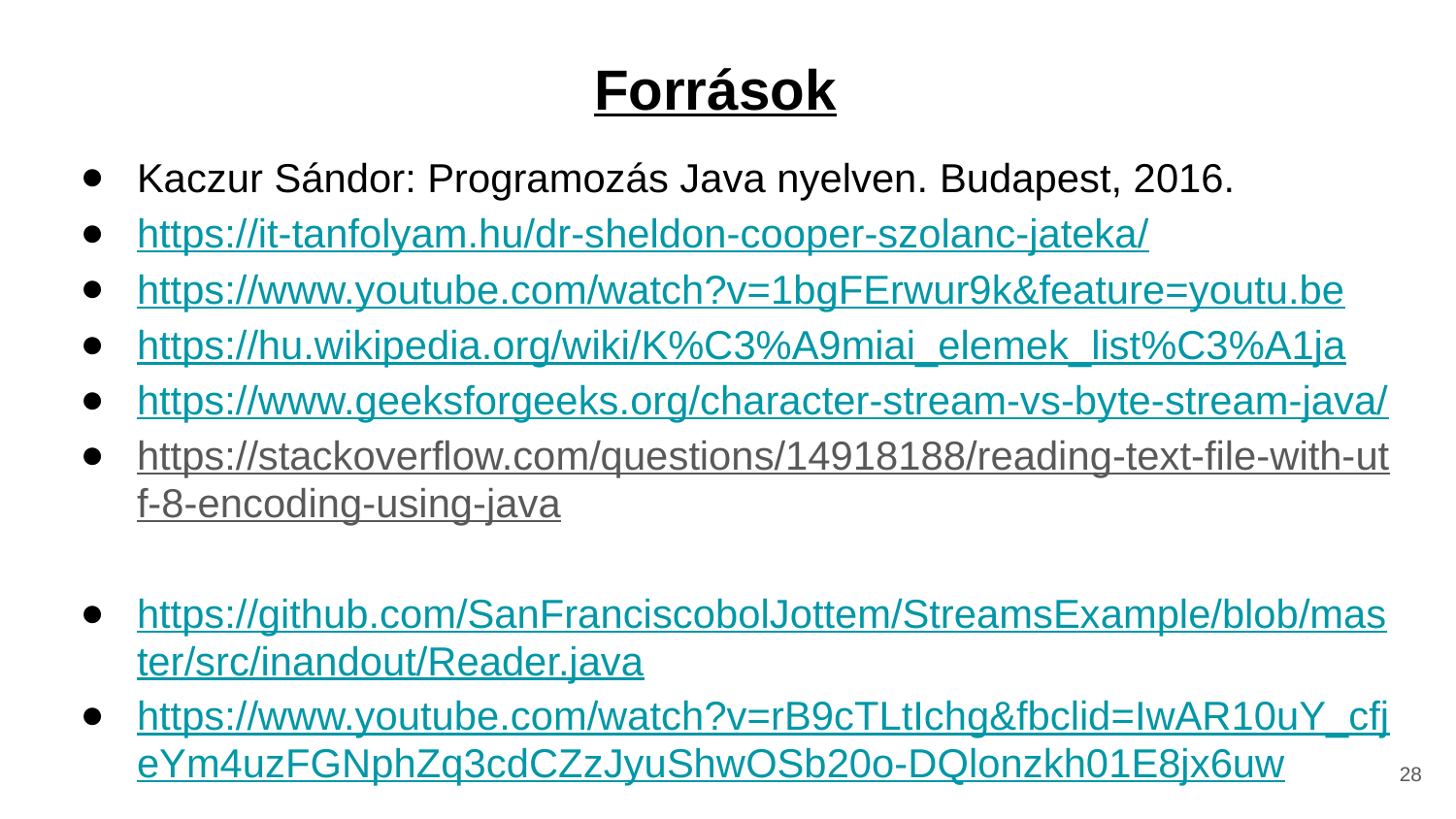

# Források
Kaczur Sándor: Programozás Java nyelven. Budapest, 2016.
https://it-tanfolyam.hu/dr-sheldon-cooper-szolanc-jateka/
https://www.youtube.com/watch?v=1bgFErwur9k&feature=youtu.be
https://hu.wikipedia.org/wiki/K%C3%A9miai_elemek_list%C3%A1ja
https://www.geeksforgeeks.org/character-stream-vs-byte-stream-java/
https://stackoverflow.com/questions/14918188/reading-text-file-with-utf-8-encoding-using-java
https://github.com/SanFranciscobolJottem/StreamsExample/blob/master/src/inandout/Reader.java
https://www.youtube.com/watch?v=rB9cTLtIchg&fbclid=IwAR10uY_cfjeYm4uzFGNphZq3cdCZzJyuShwOSb20o-DQlonzkh01E8jx6uw
28